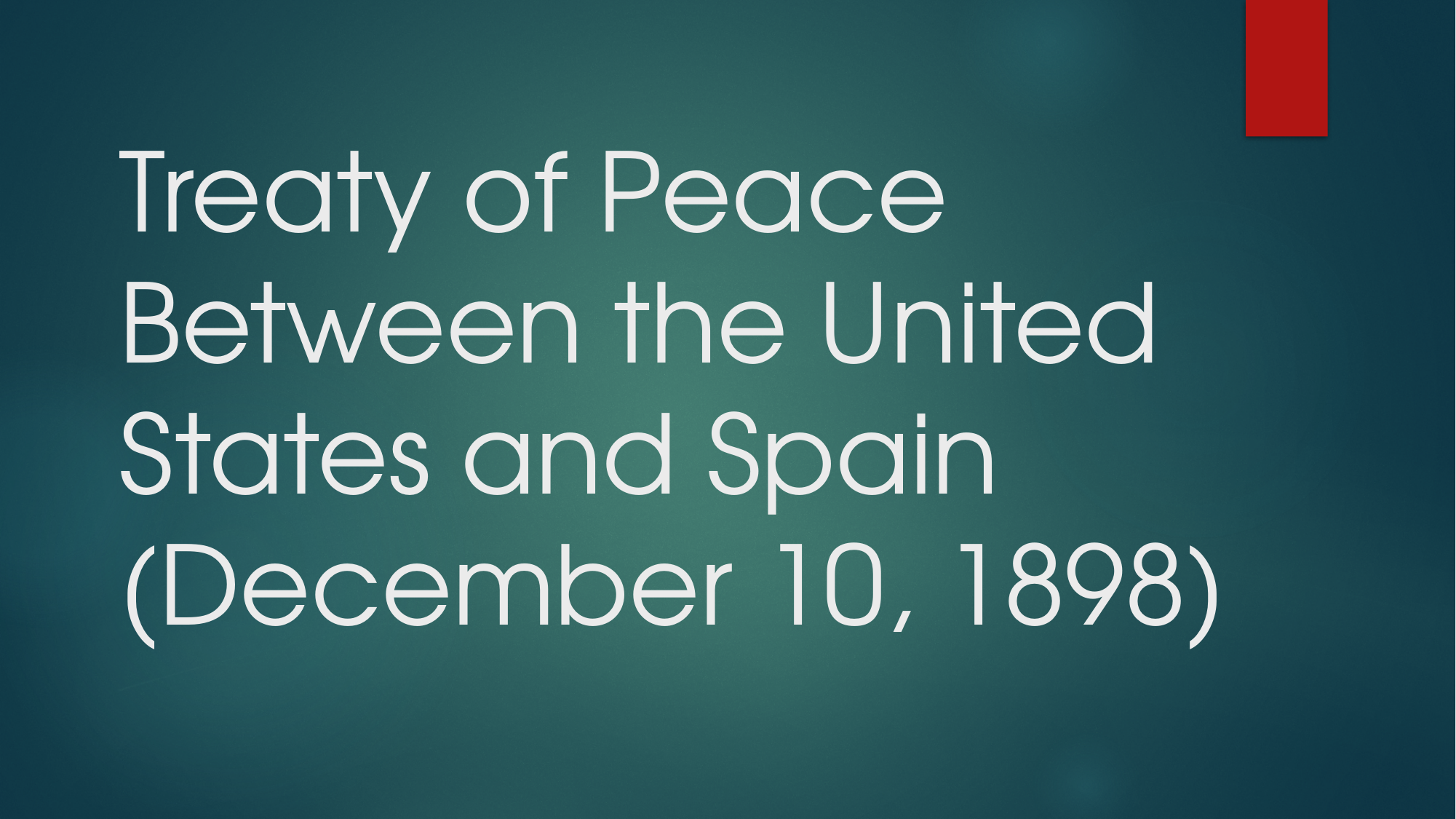

# Treaty of Peace Between the United States and Spain (December 10, 1898)